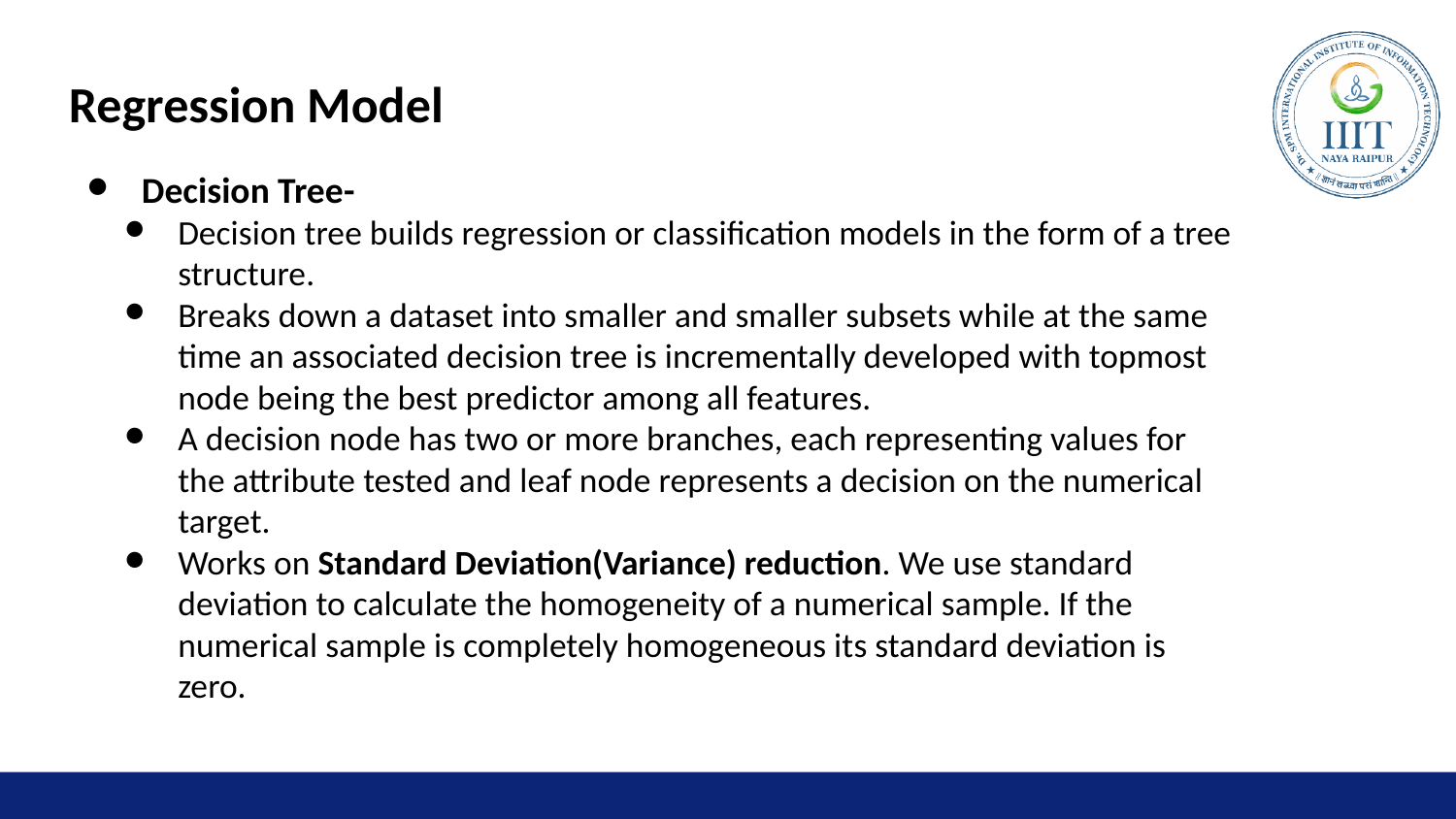

Regression Model

Decision Tree-
Decision tree builds regression or classification models in the form of a tree structure.
Breaks down a dataset into smaller and smaller subsets while at the same time an associated decision tree is incrementally developed with topmost node being the best predictor among all features.
A decision node has two or more branches, each representing values for the attribute tested and leaf node represents a decision on the numerical target.
Works on Standard Deviation(Variance) reduction. We use standard deviation to calculate the homogeneity of a numerical sample. If the numerical sample is completely homogeneous its standard deviation is zero.